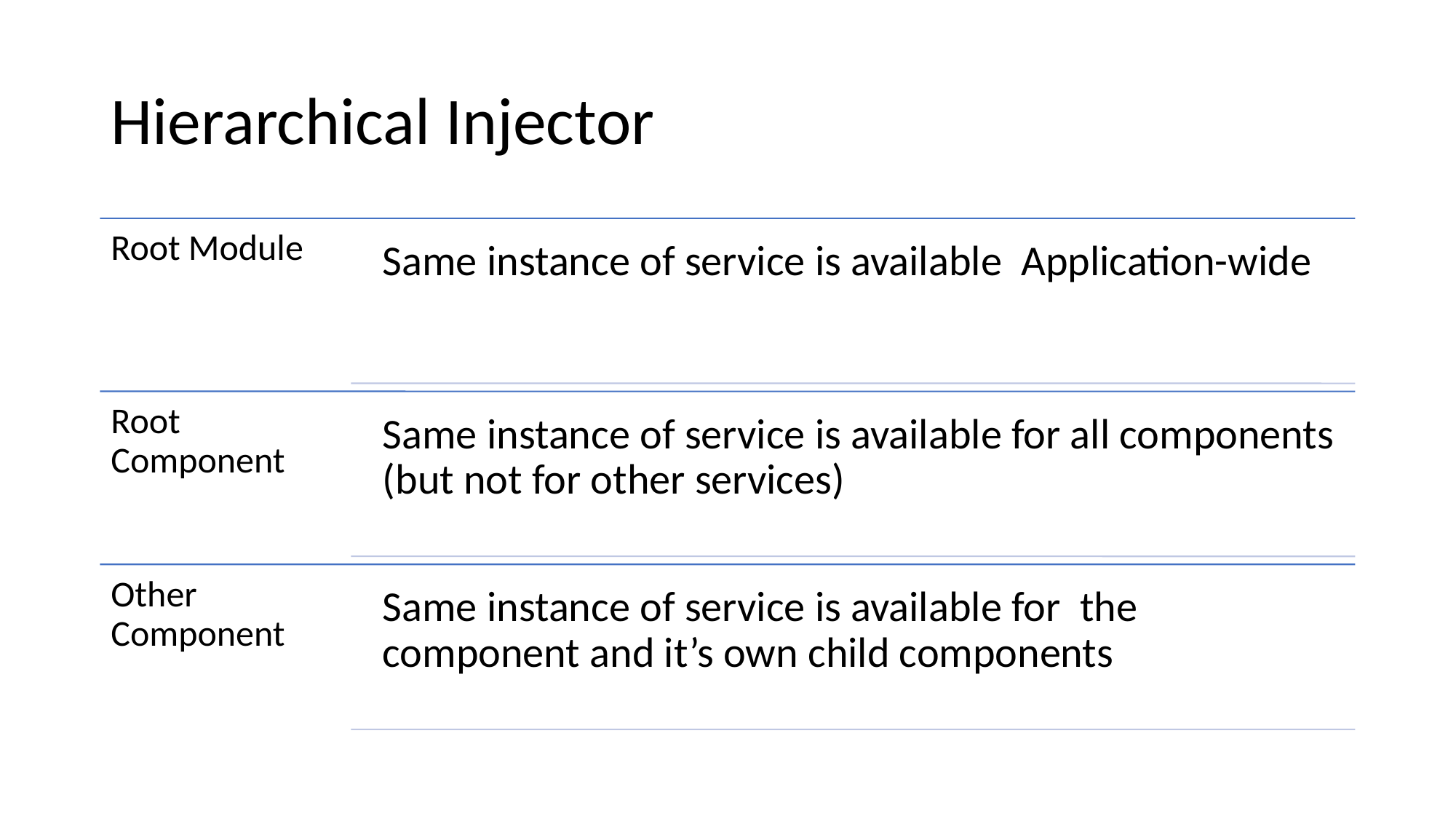

# Hierarchical Injector
Root Module
Same instance of service is available  Application-wide
Root Component
Same instance of service is available for all components (but not for other services)
Other Component
Same instance of service is available for  the component and it’s own child components